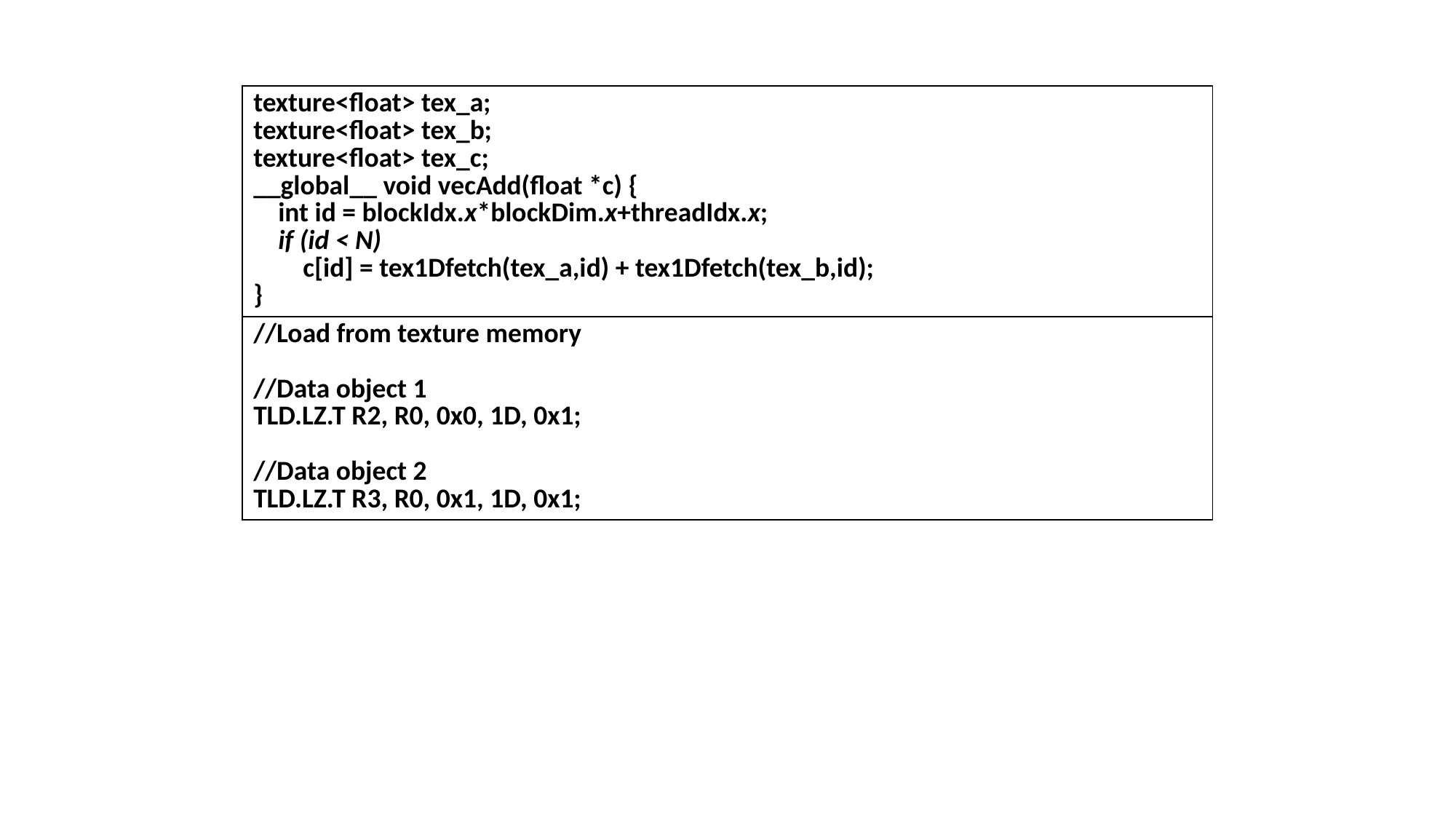

| texture<float> tex\_a; texture<float> tex\_b; texture<float> tex\_c; \_\_global\_\_ void vecAdd(float \*c) { int id = blockIdx.x\*blockDim.x+threadIdx.x; if (id < N) c[id] = tex1Dfetch(tex\_a,id) + tex1Dfetch(tex\_b,id); } |
| --- |
| //Load from texture memory //Data object 1 TLD.LZ.T R2, R0, 0x0, 1D, 0x1; //Data object 2 TLD.LZ.T R3, R0, 0x1, 1D, 0x1; |